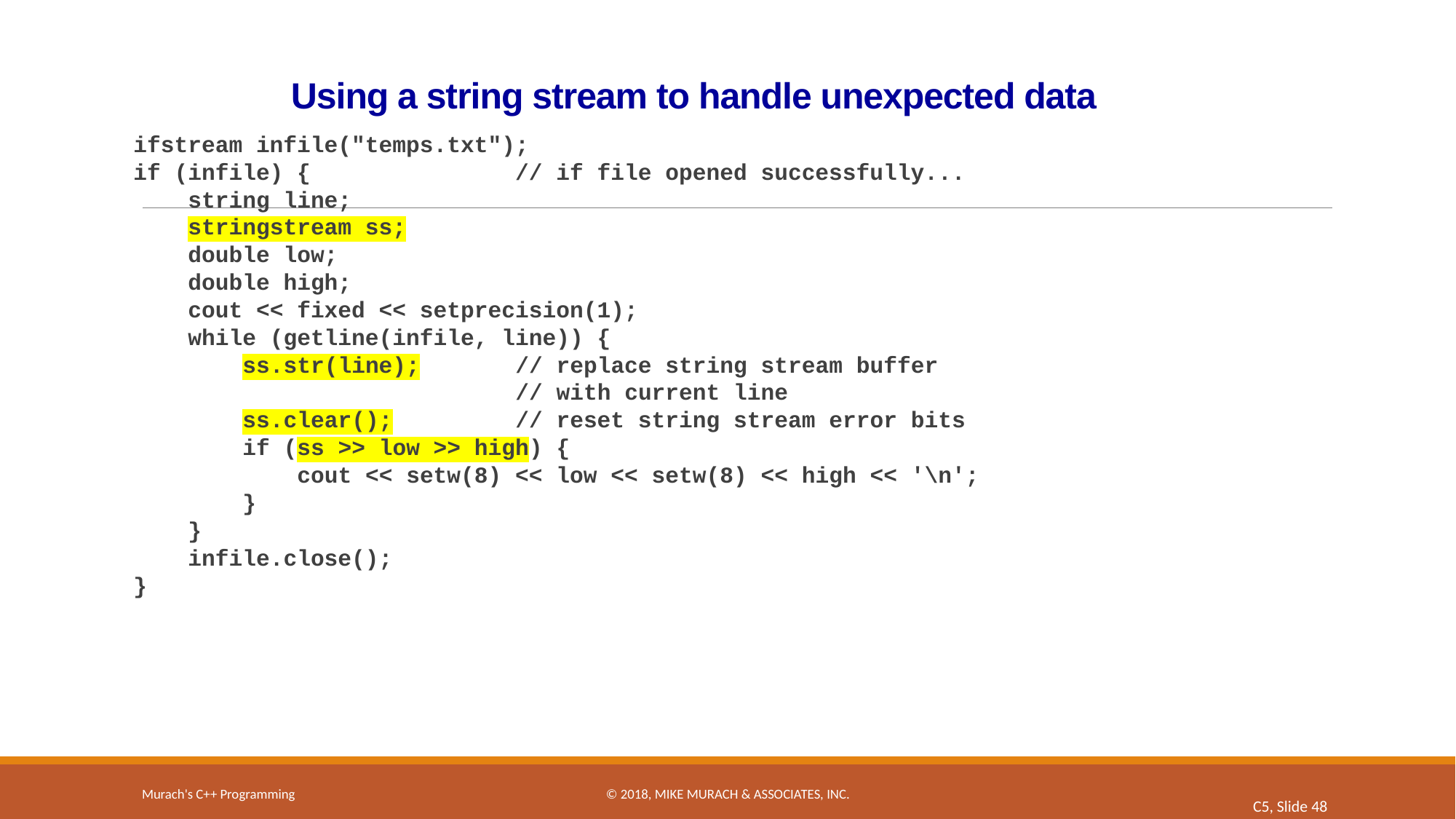

# Using a string stream to handle unexpected data
ifstream infile("temps.txt");
if (infile) {               // if file opened successfully...
    string line;
    stringstream ss;
    double low;
    double high;
    cout << fixed << setprecision(1);
    while (getline(infile, line)) {
        ss.str(line);       // replace string stream buffer
                            // with current line
        ss.clear();         // reset string stream error bits
        if (ss >> low >> high) {
            cout << setw(8) << low << setw(8) << high << '\n';
        }
    }
    infile.close();
}

Murach's C++ Programming
© 2018, Mike Murach & Associates, Inc.

C5, Slide 48